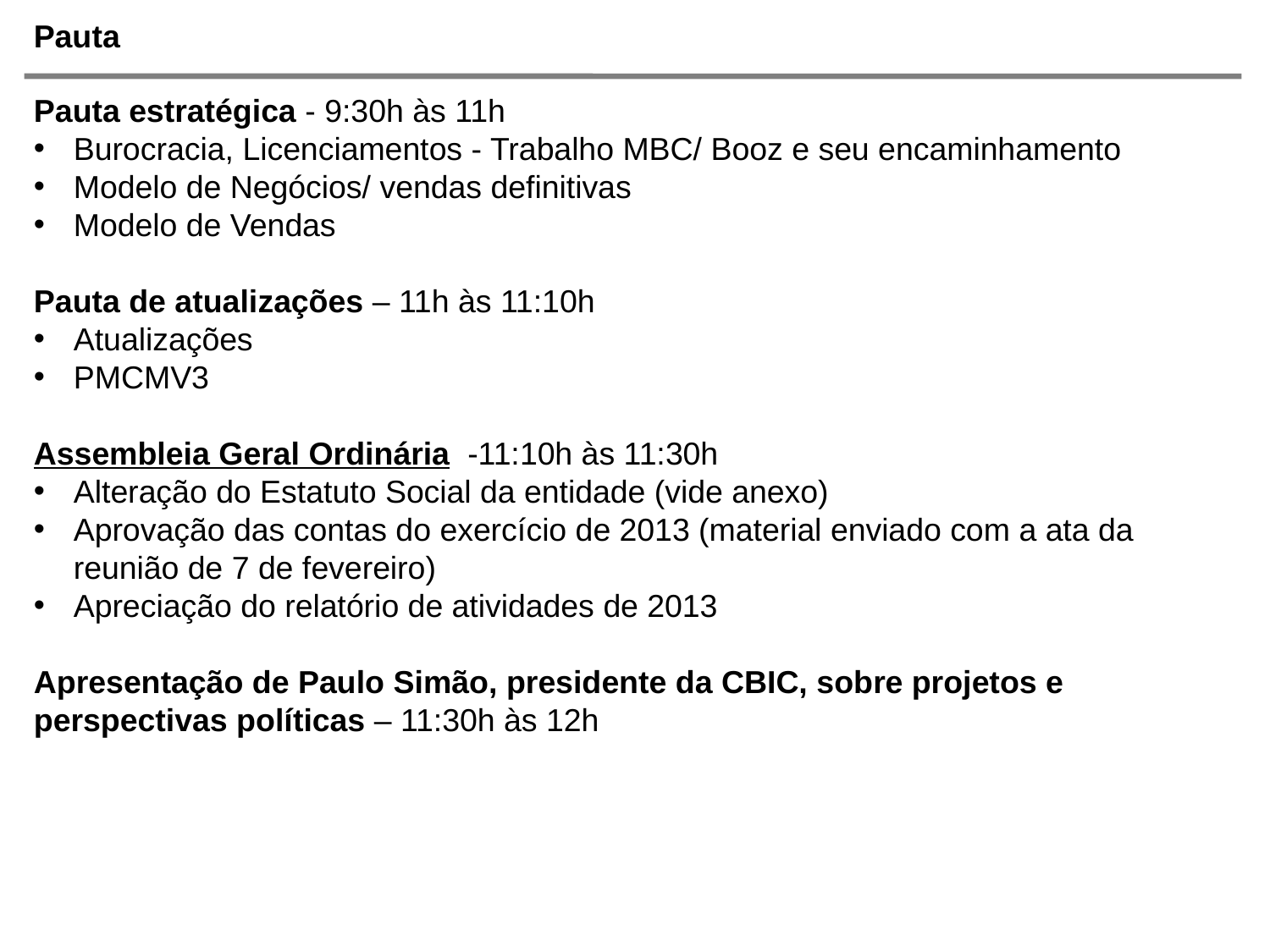

# Pauta

Pauta estratégica - 9:30h às 11h
Burocracia, Licenciamentos - Trabalho MBC/ Booz e seu encaminhamento
Modelo de Negócios/ vendas definitivas
Modelo de Vendas

Pauta de atualizações – 11h às 11:10h
Atualizações
PMCMV3

Assembleia Geral Ordinária  -11:10h às 11:30h
Alteração do Estatuto Social da entidade (vide anexo)
Aprovação das contas do exercício de 2013 (material enviado com a ata da reunião de 7 de fevereiro)
Apreciação do relatório de atividades de 2013

Apresentação de Paulo Simão, presidente da CBIC, sobre projetos e perspectivas políticas – 11:30h às 12h